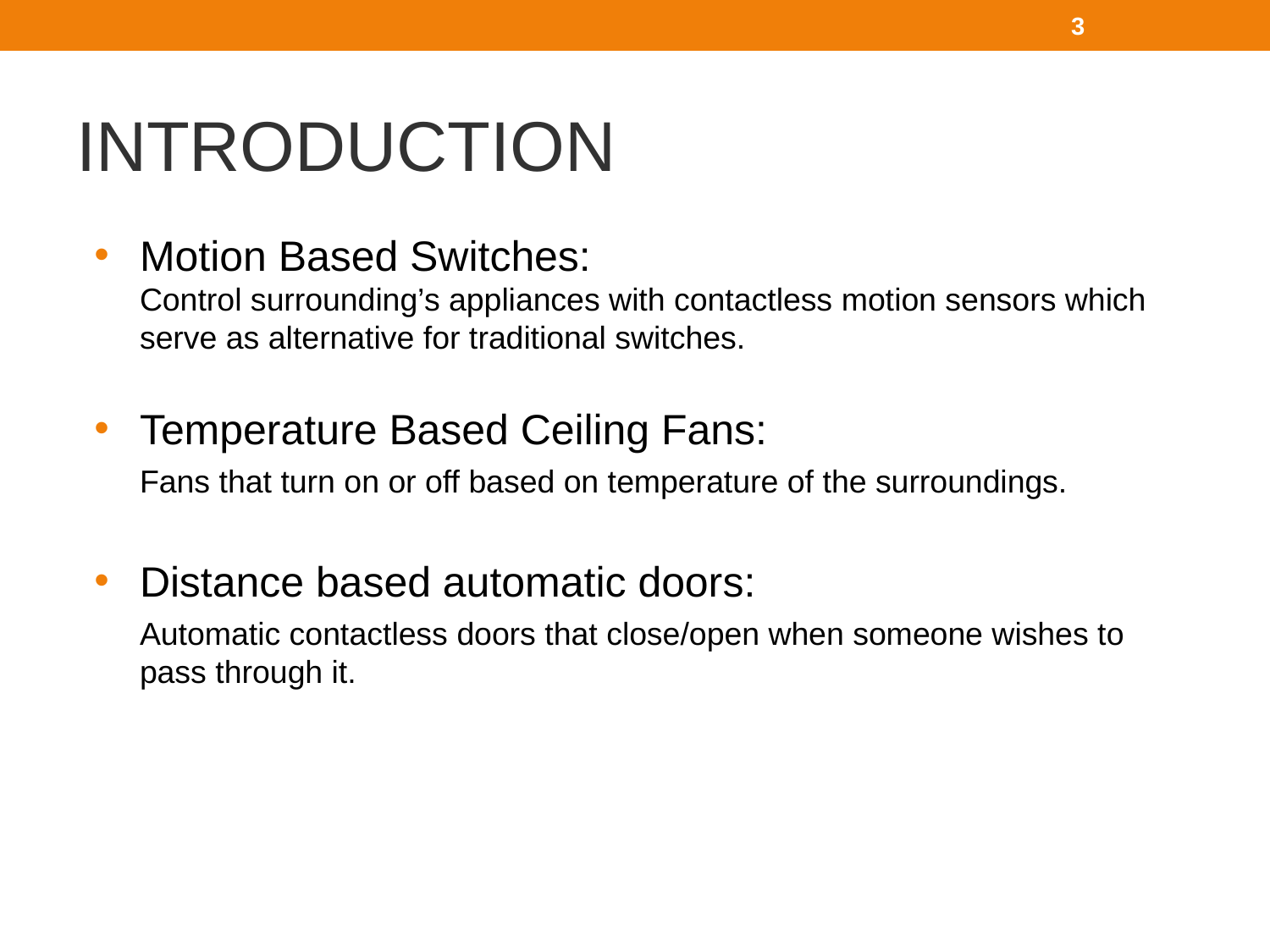

3
# INTRODUCTION
Motion Based Switches:
Control surrounding’s appliances with contactless motion sensors which serve as alternative for traditional switches.

Temperature Based Ceiling Fans:
Fans that turn on or off based on temperature of the surroundings.

Distance based automatic doors:
Automatic contactless doors that close/open when someone wishes to pass through it.